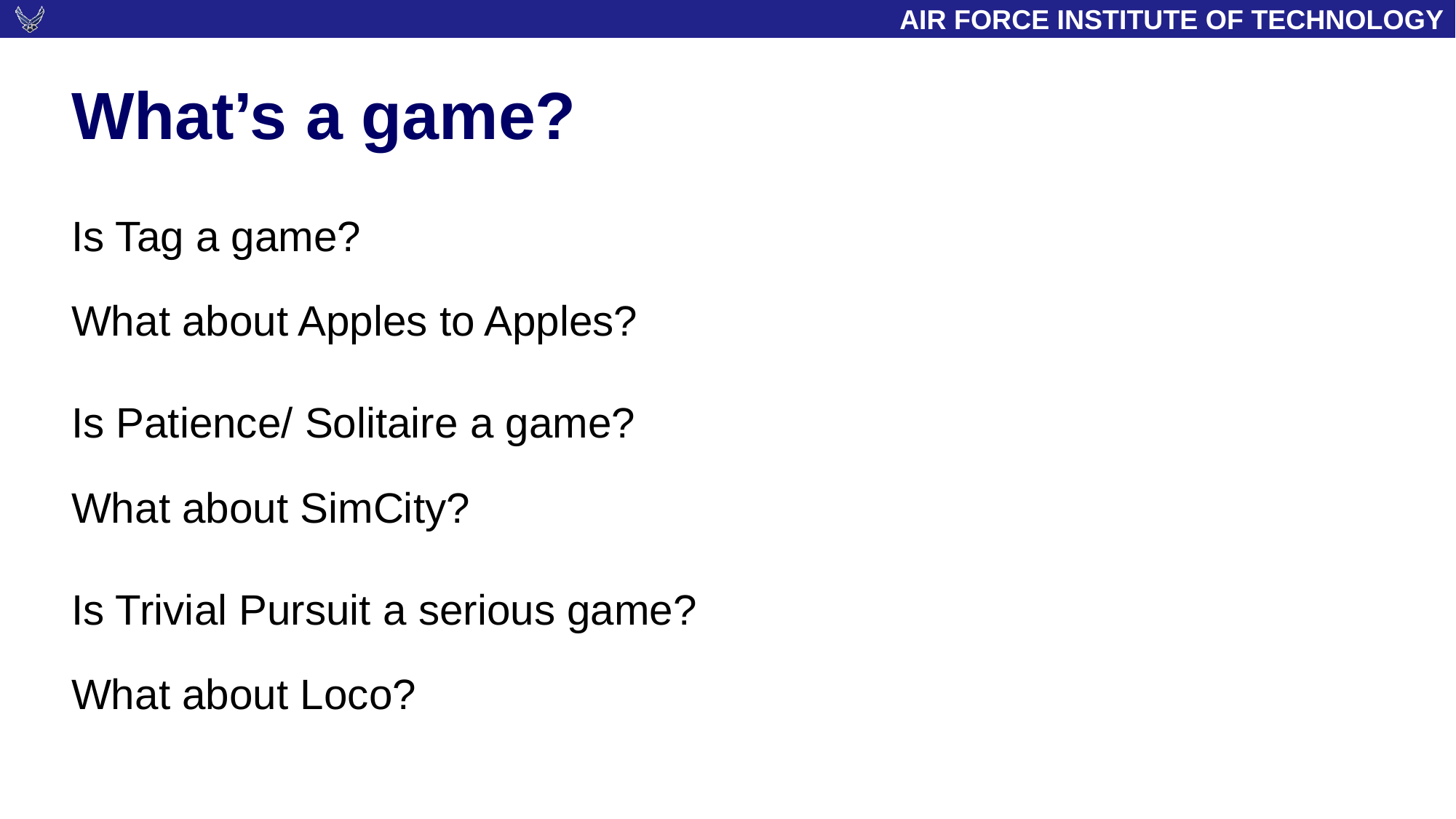

# What’s a game?
Is Tag a game?

What about Apples to Apples?

Is Patience/ Solitaire a game?

What about SimCity?

Is Trivial Pursuit a serious game?

What about Loco?